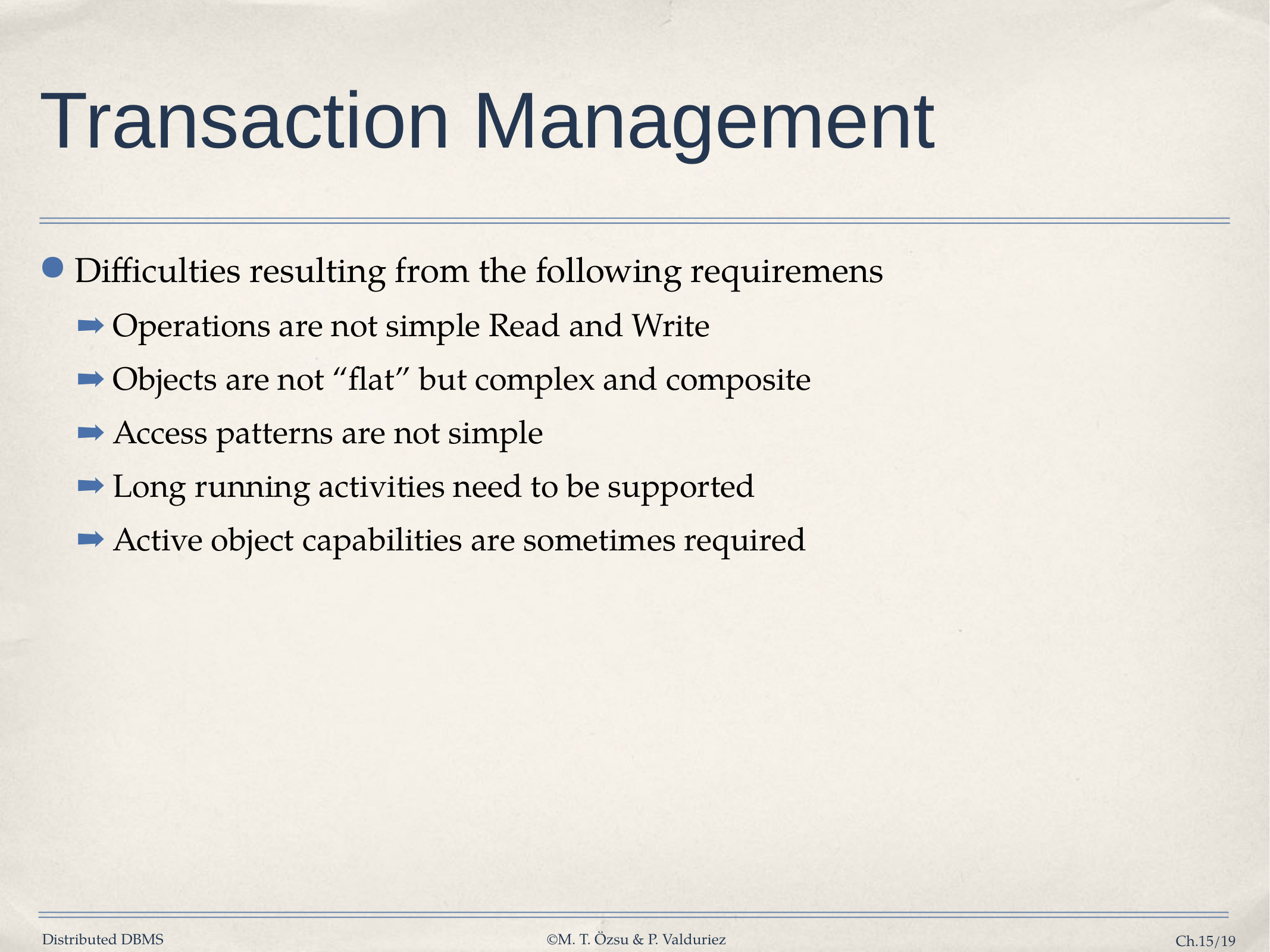

# Transaction Management
Difficulties resulting from the following requiremens
Operations are not simple Read and Write
Objects are not “flat” but complex and composite
Access patterns are not simple
Long running activities need to be supported
Active object capabilities are sometimes required